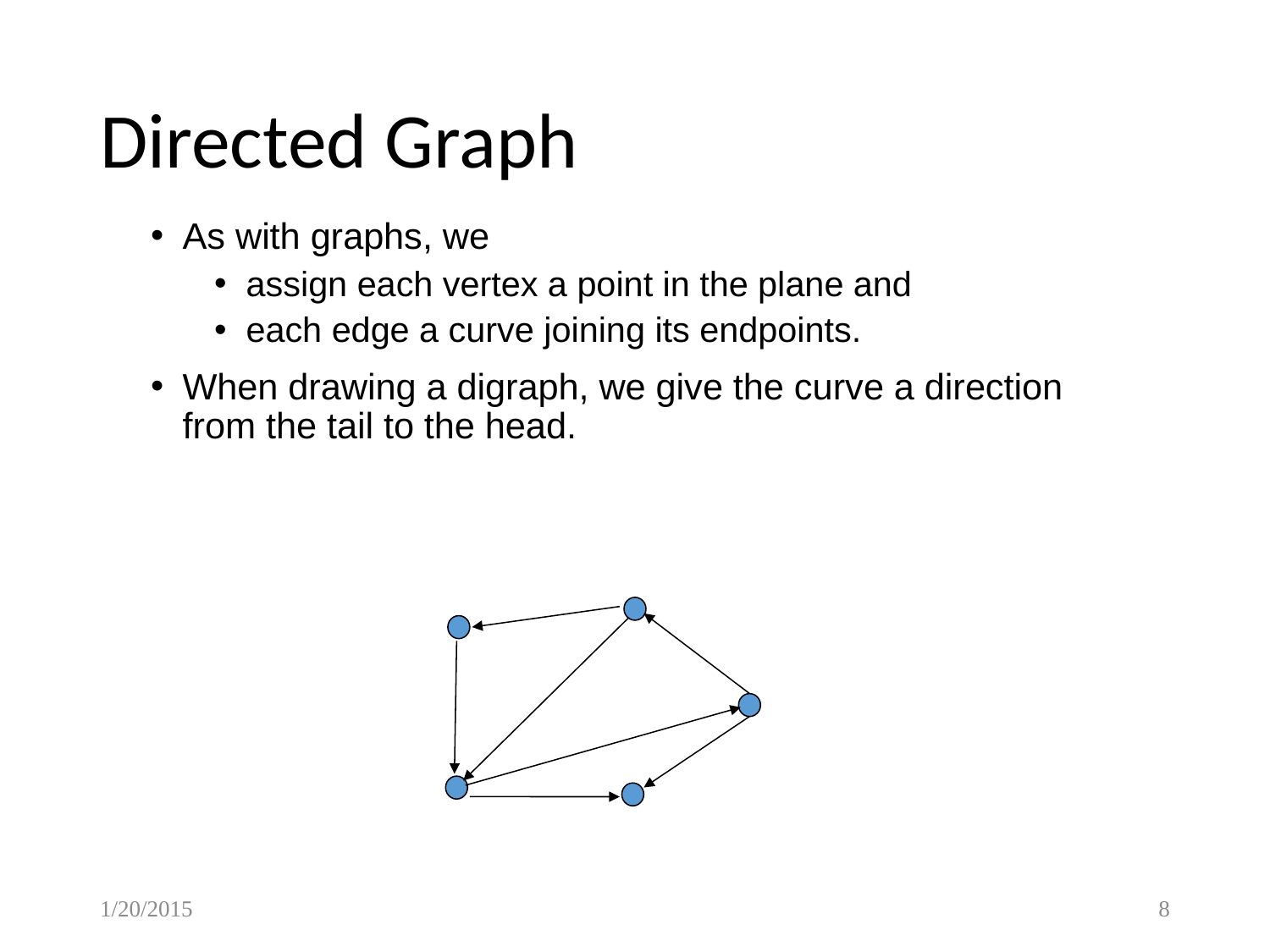

# Directed Graph
As with graphs, we
assign each vertex a point in the plane and
each edge a curve joining its endpoints.
When drawing a digraph, we give the curve a direction from the tail to the head.

1/20/2015
8